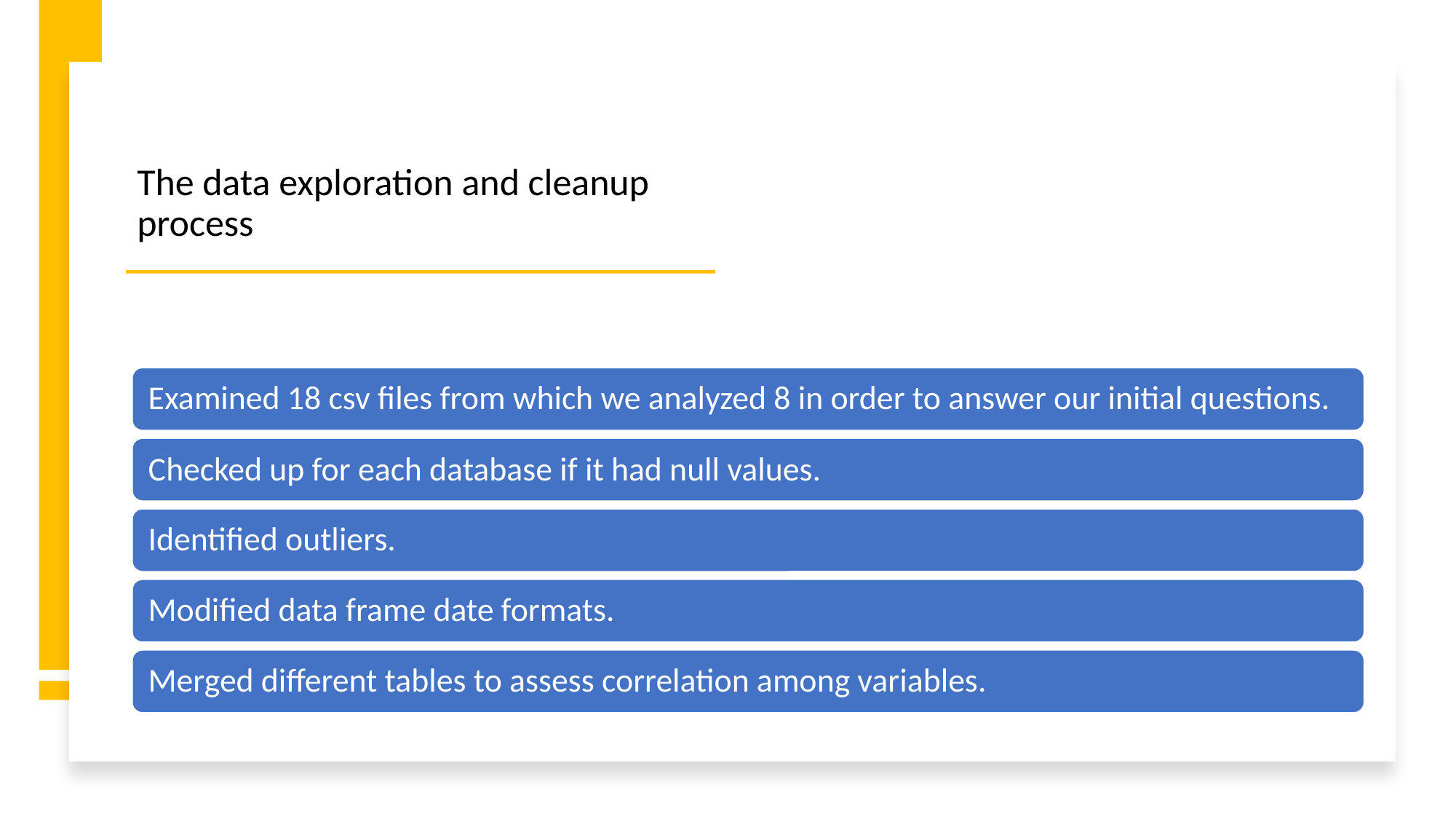

# The data exploration and cleanup process

Examined 18 csv files from which we analyzed 8 in order to answer our initial questions.
Checked up for each database if it had null values.
Identified outliers.
Modified data frame date formats.
Merged different tables to assess correlation among variables.